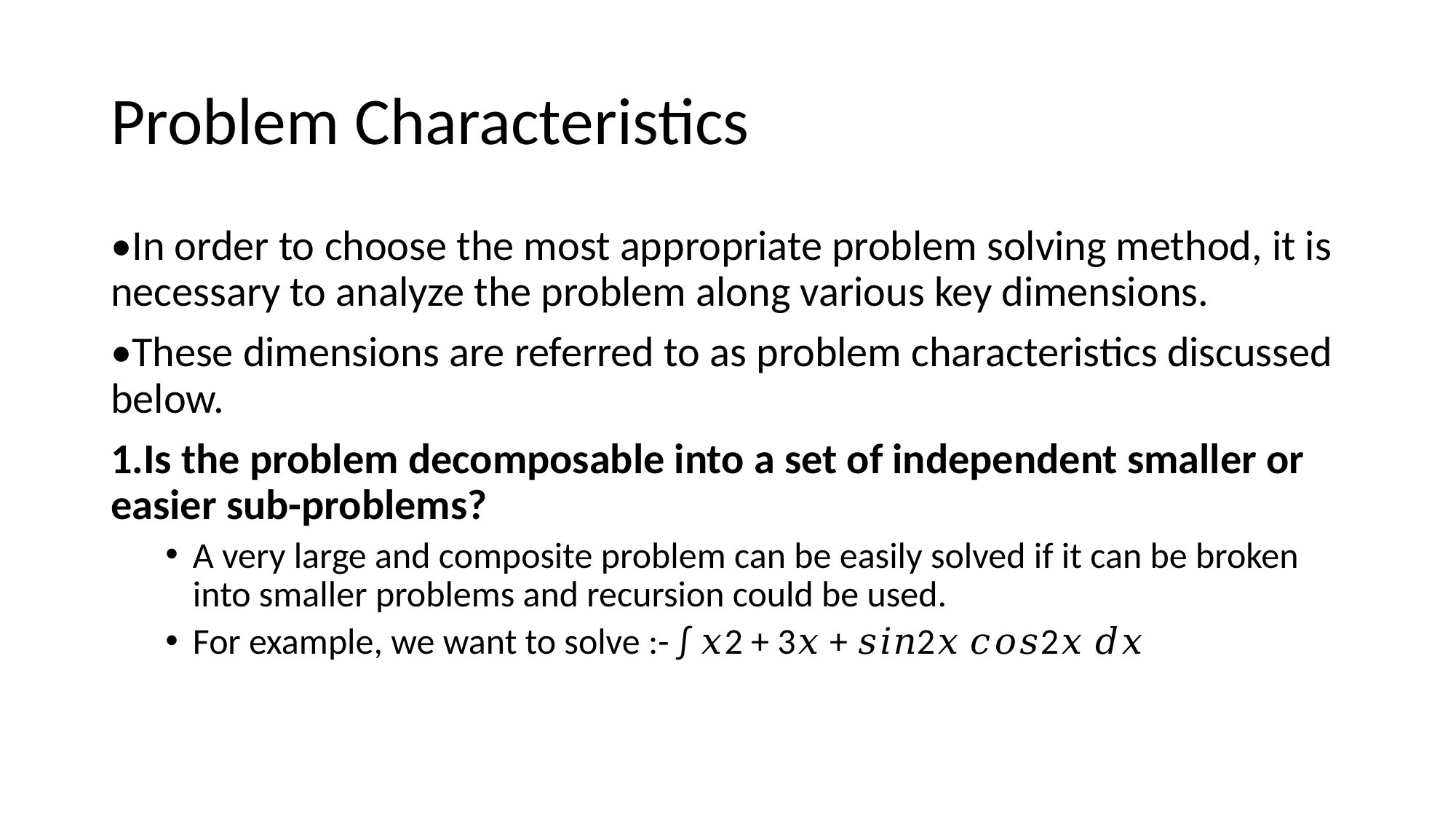

# Problem Characteristics
•In order to choose the most appropriate problem solving method, it is necessary to analyze the problem along various key dimensions.
•These dimensions are referred to as problem characteristics discussed below.
1.Is the problem decomposable into a set of independent smaller or easier sub-problems?
A very large and composite problem can be easily solved if it can be broken into smaller problems and recursion could be used.
For example, we want to solve :- ∫ 𝑥2 + 3𝑥 + 𝑠𝑖𝑛2𝑥 𝑐𝑜𝑠2𝑥 𝑑𝑥